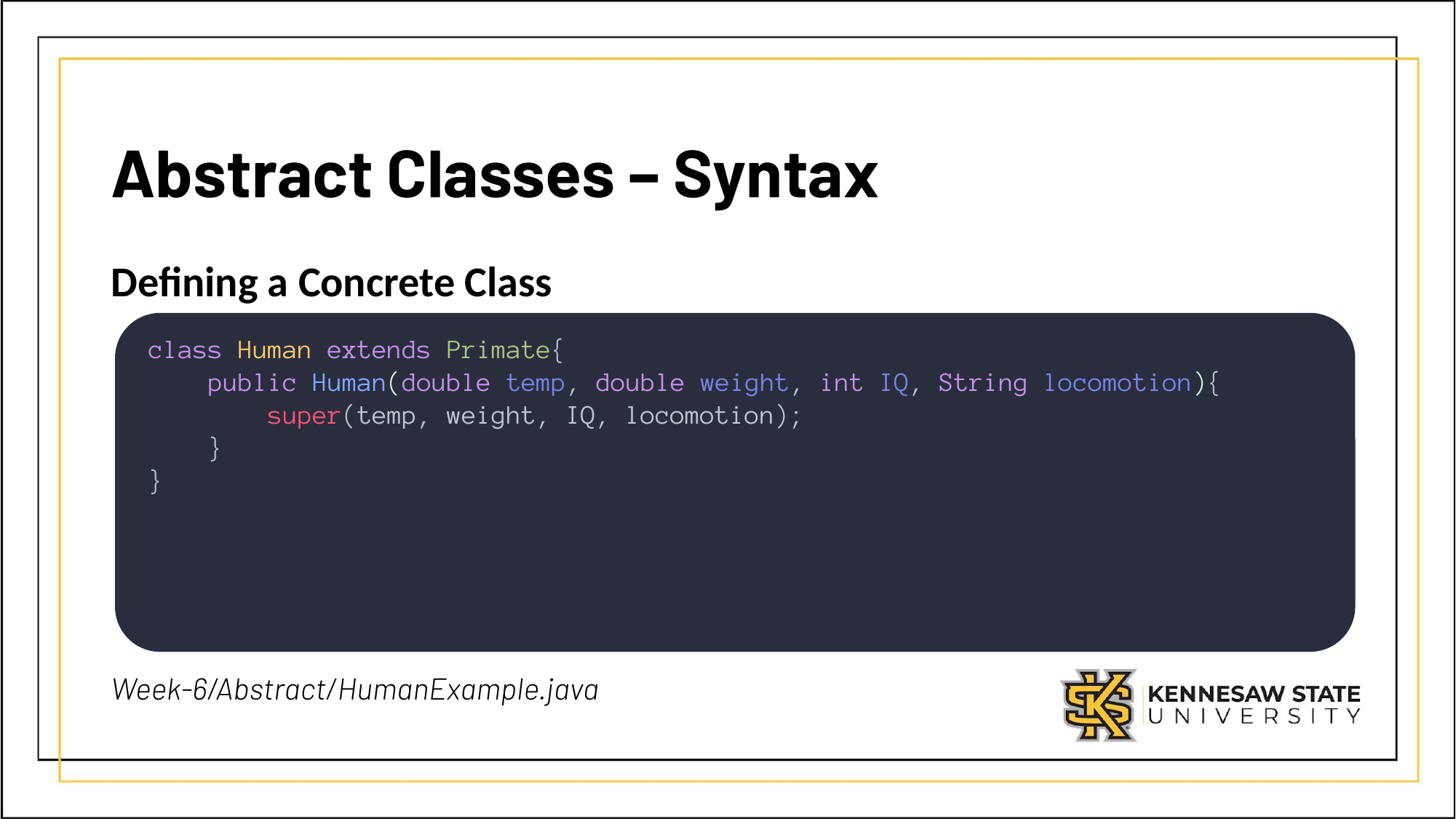

# Abstract Classes – Syntax
Defining a Concrete Class
class Human extends Primate{
    public Human(double temp, double weight, int IQ, String locomotion){
        super(temp, weight, IQ, locomotion);
    }
}
Week-6/Abstract/HumanExample.java